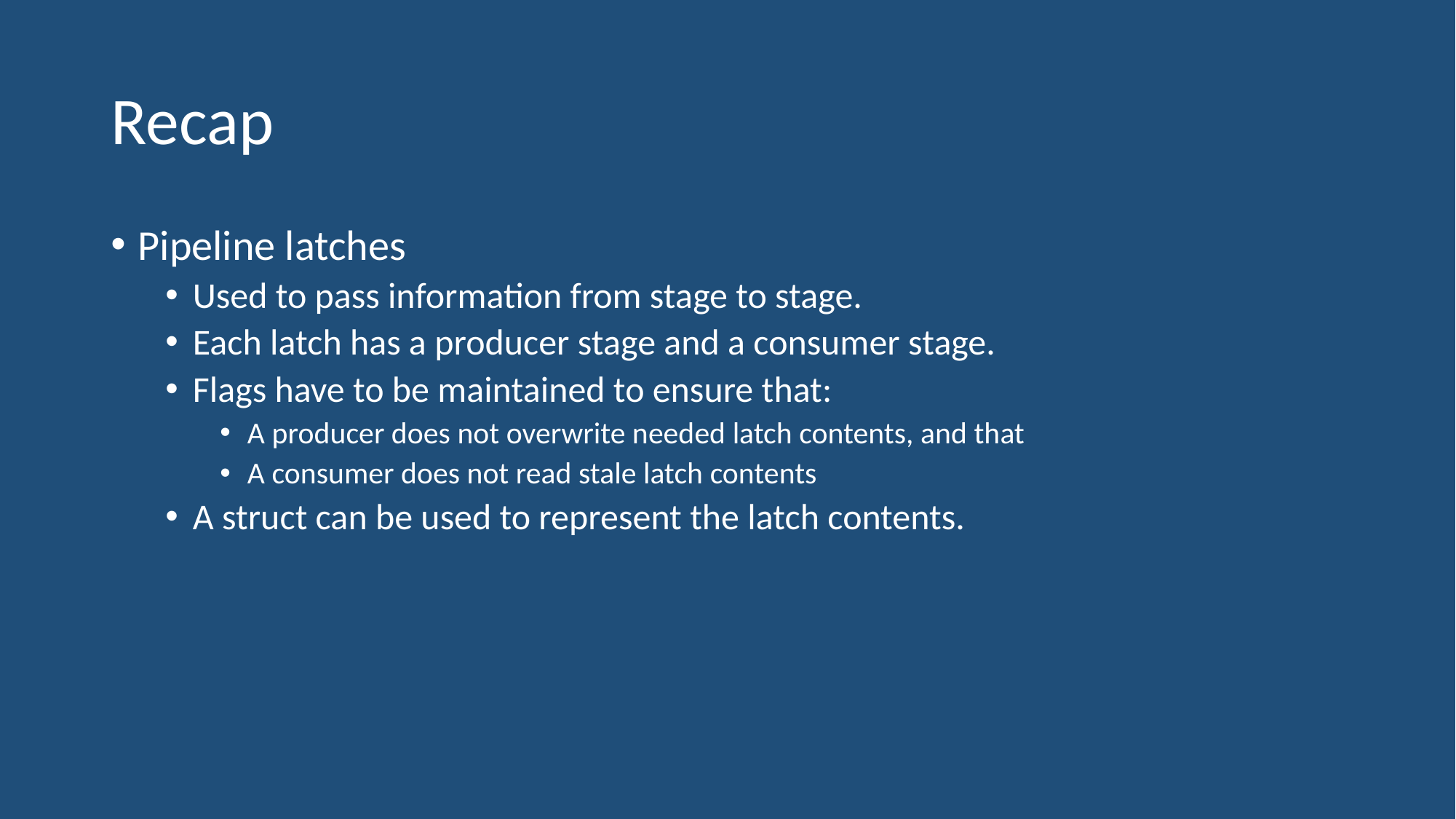

# Recap
Pipeline latches
Used to pass information from stage to stage.
Each latch has a producer stage and a consumer stage.
Flags have to be maintained to ensure that:
A producer does not overwrite needed latch contents, and that
A consumer does not read stale latch contents
A struct can be used to represent the latch contents.